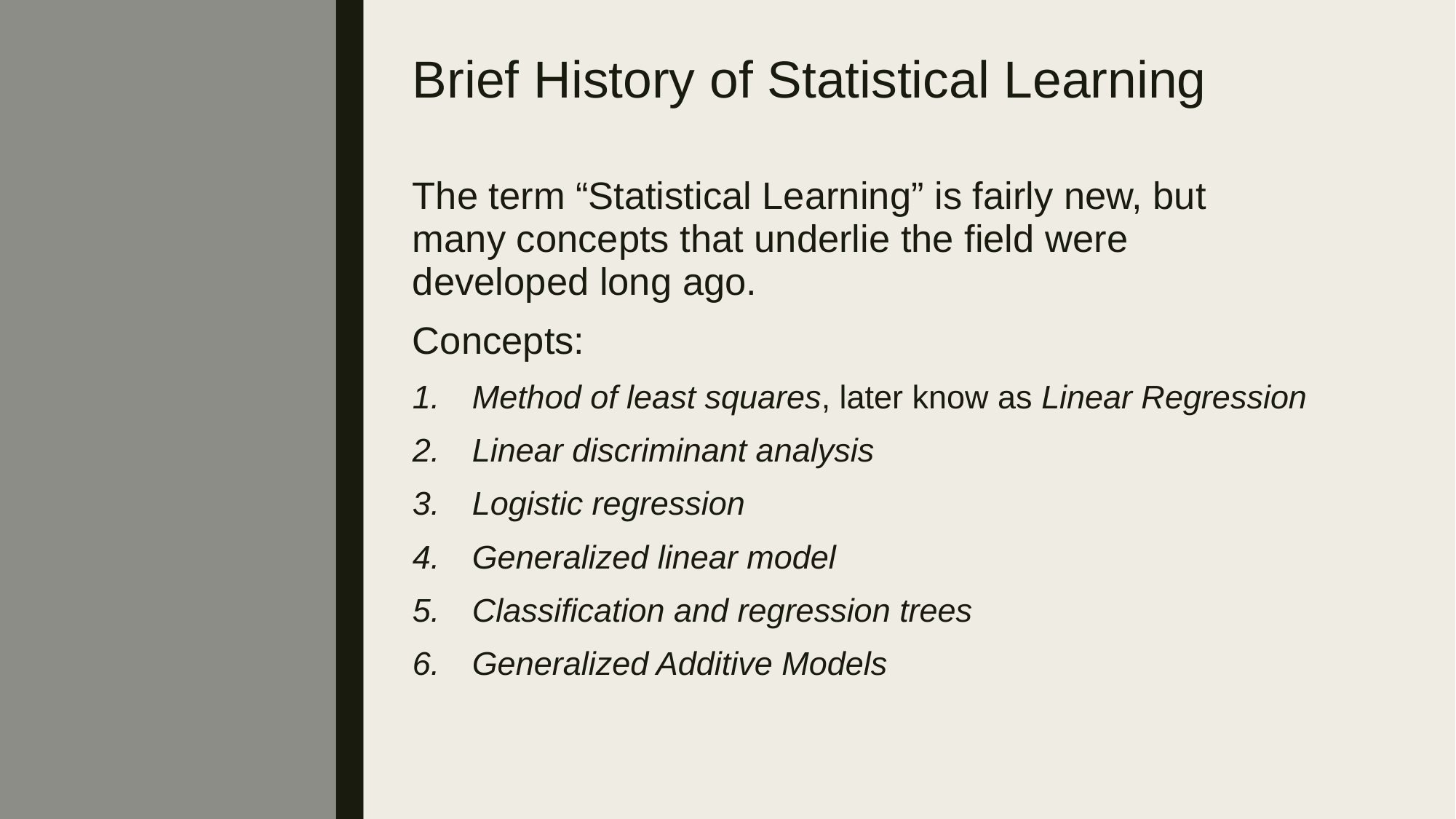

# Brief History of Statistical Learning
The term “Statistical Learning” is fairly new, but many concepts that underlie the field were developed long ago.
Concepts:
Method of least squares, later know as Linear Regression
Linear discriminant analysis
Logistic regression
Generalized linear model
Classification and regression trees
Generalized Additive Models